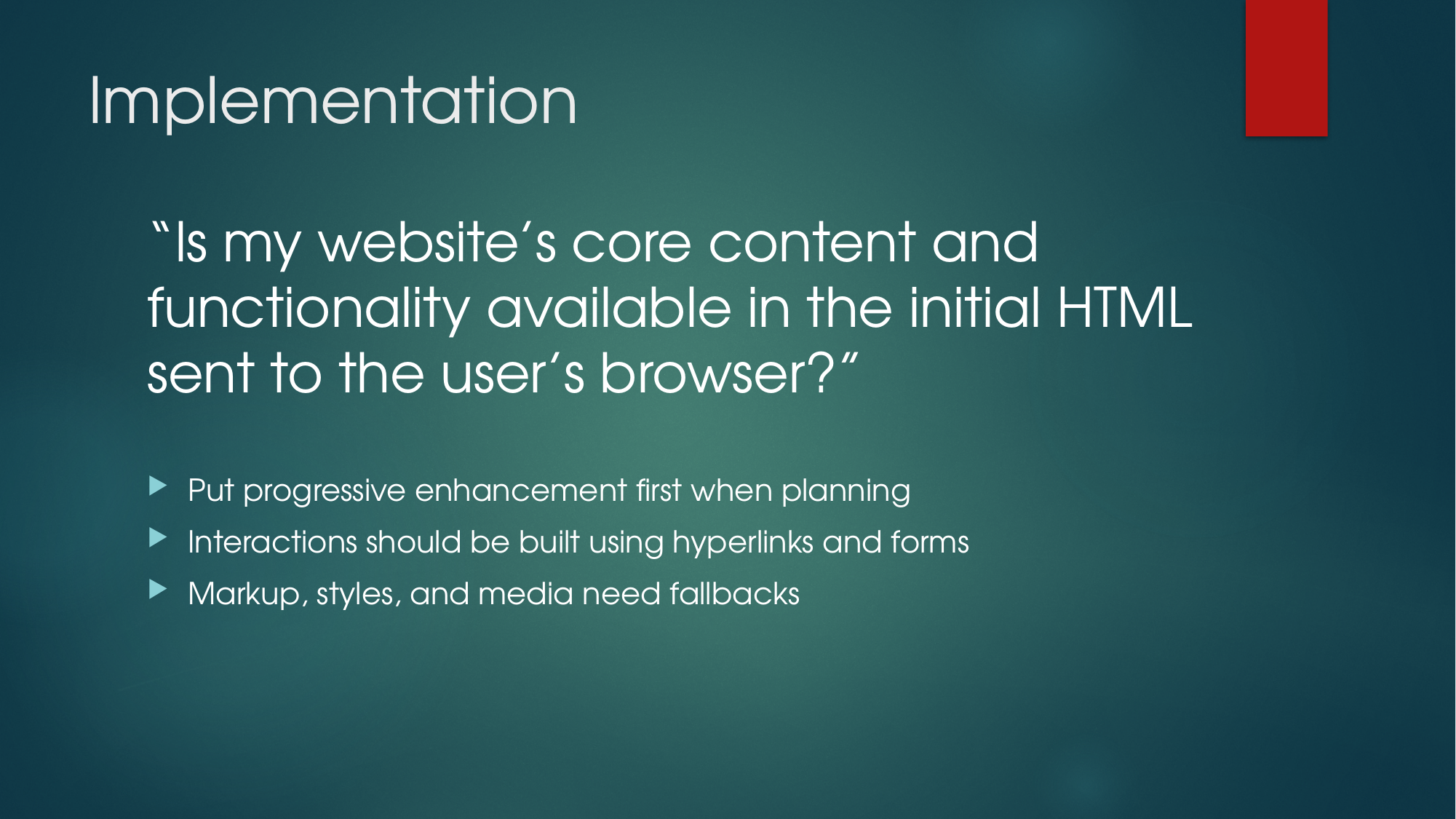

# Implementation
“Is my website’s core content and functionality available in the initial HTML sent to the user’s browser?”

Put progressive enhancement first when planning
Interactions should be built using hyperlinks and forms
Markup, styles, and media need fallbacks